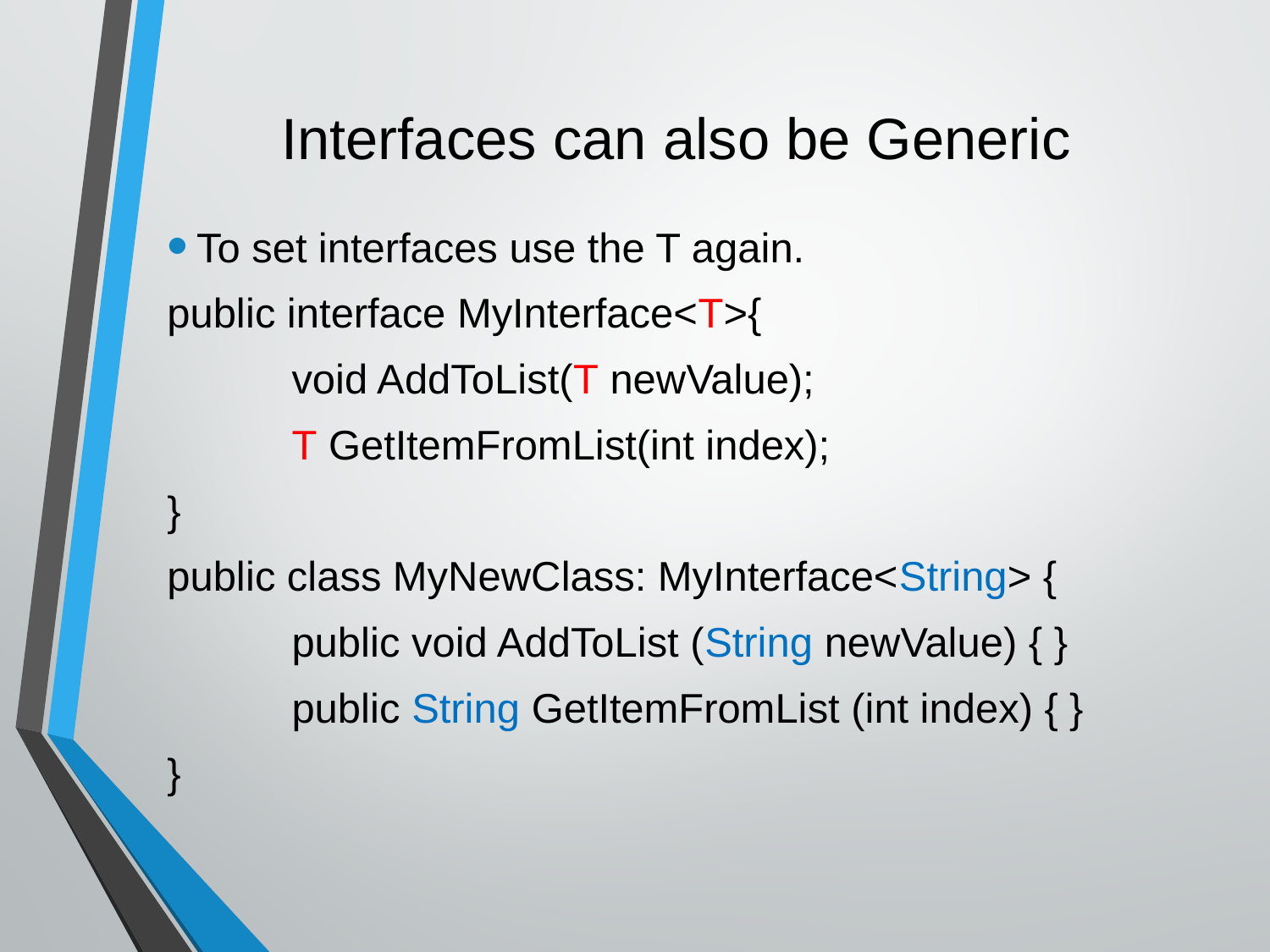

# Interfaces can also be Generic
To set interfaces use the T again.
public interface MyInterface<T>{
	void AddToList(T newValue);
	T GetItemFromList(int index);
}
public class MyNewClass: MyInterface<String> {
	public void AddToList (String newValue) { }
	public String GetItemFromList (int index) { }
}